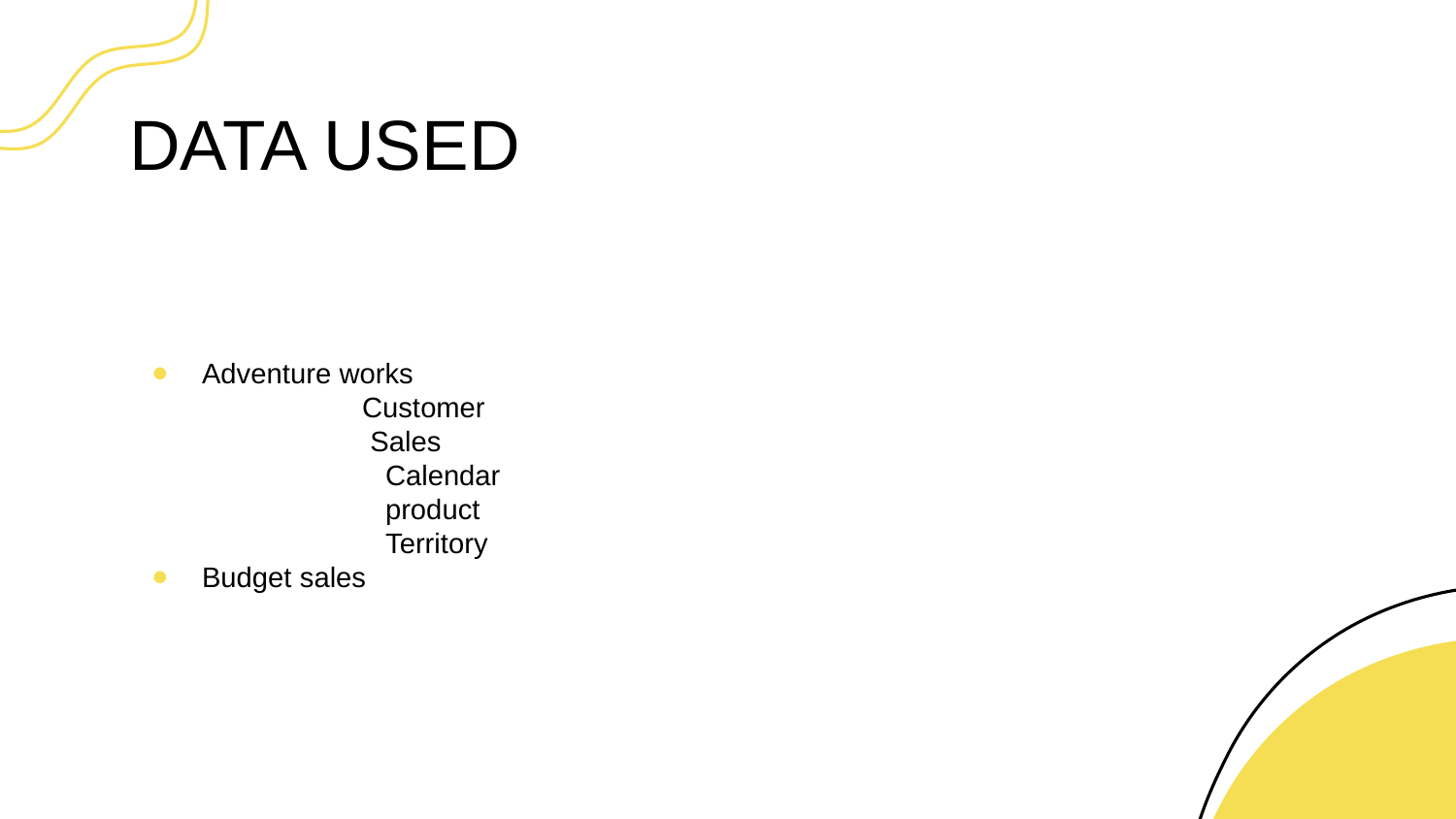

# DATA USED
Adventure works
                    Customer
                     Sales
                                Calendar
                                product
                                Territory
Budget sales